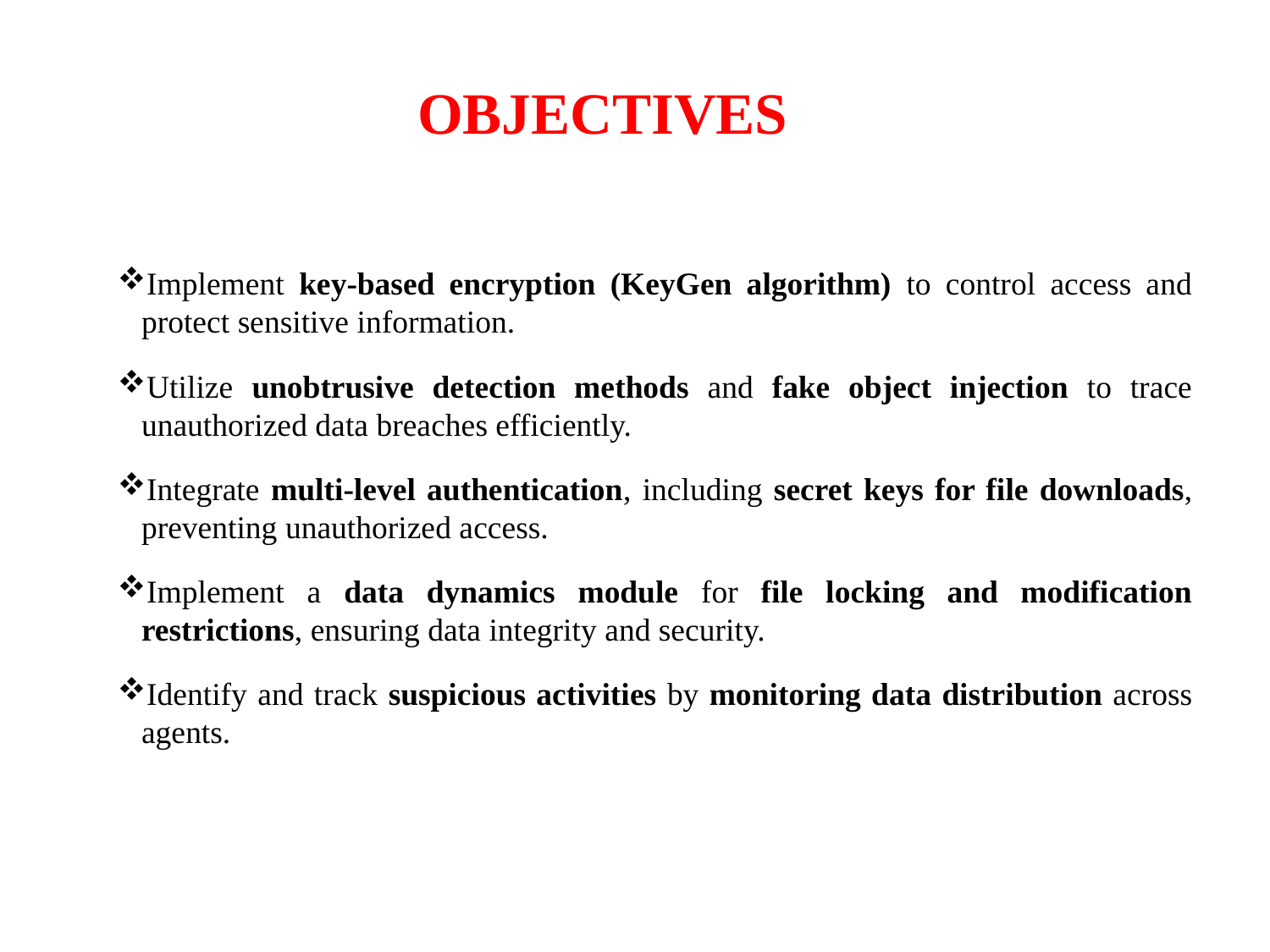

# OBJECTIVES

Implement key-based encryption (KeyGen algorithm) to control access and protect sensitive information.
Utilize unobtrusive detection methods and fake object injection to trace unauthorized data breaches efficiently.
Integrate multi-level authentication, including secret keys for file downloads, preventing unauthorized access.
Implement a data dynamics module for file locking and modification restrictions, ensuring data integrity and security.
Identify and track suspicious activities by monitoring data distribution across agents.